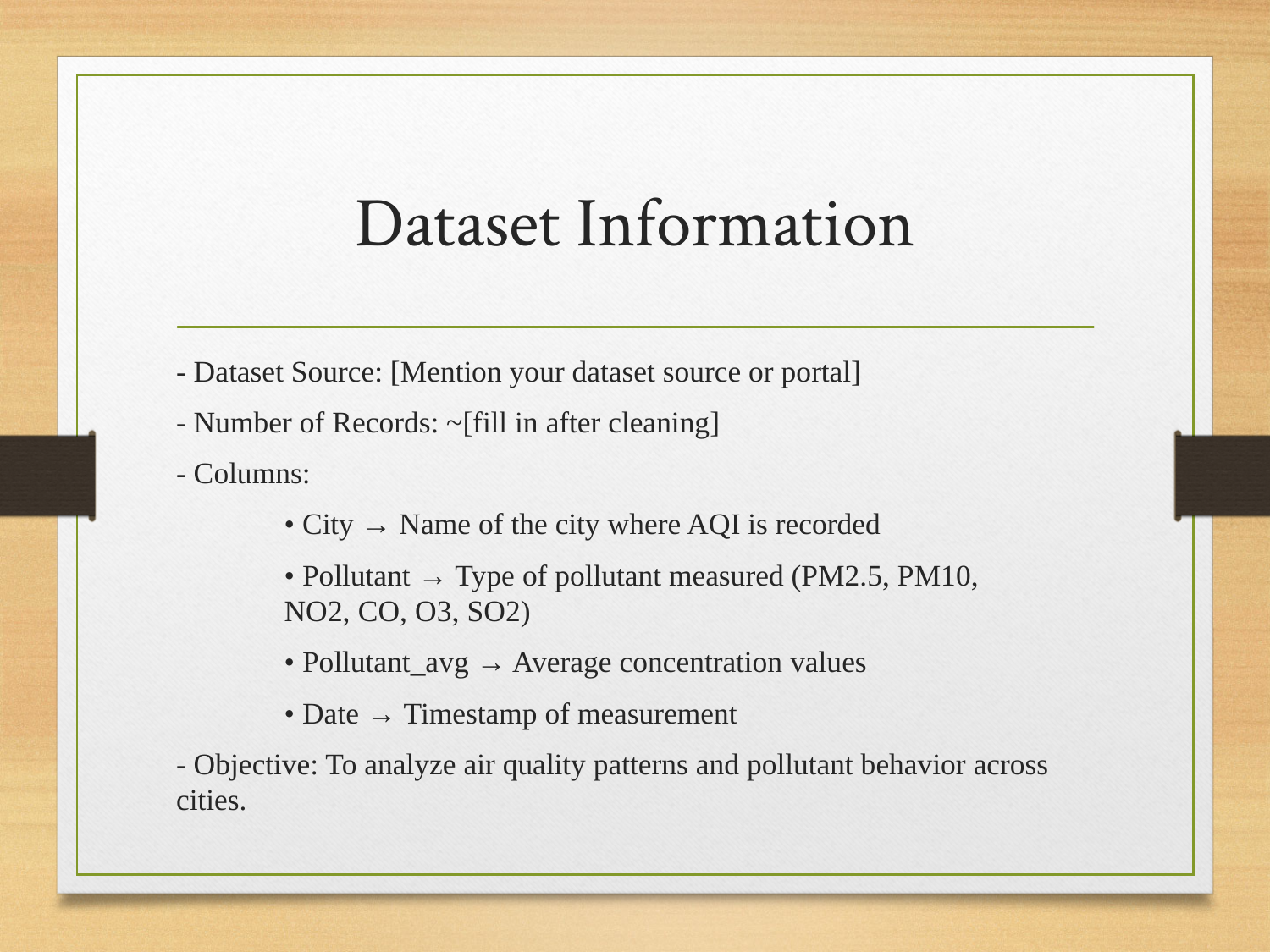

# Dataset Information
- Dataset Source: [Mention your dataset source or portal]
- Number of Records: ~[fill in after cleaning]
- Columns:
	• City → Name of the city where AQI is recorded
	• Pollutant → Type of pollutant measured (PM2.5, PM10, 	 	NO2, CO, O3, SO2)
	• Pollutant_avg → Average concentration values
	• Date → Timestamp of measurement
- Objective: To analyze air quality patterns and pollutant behavior across cities.